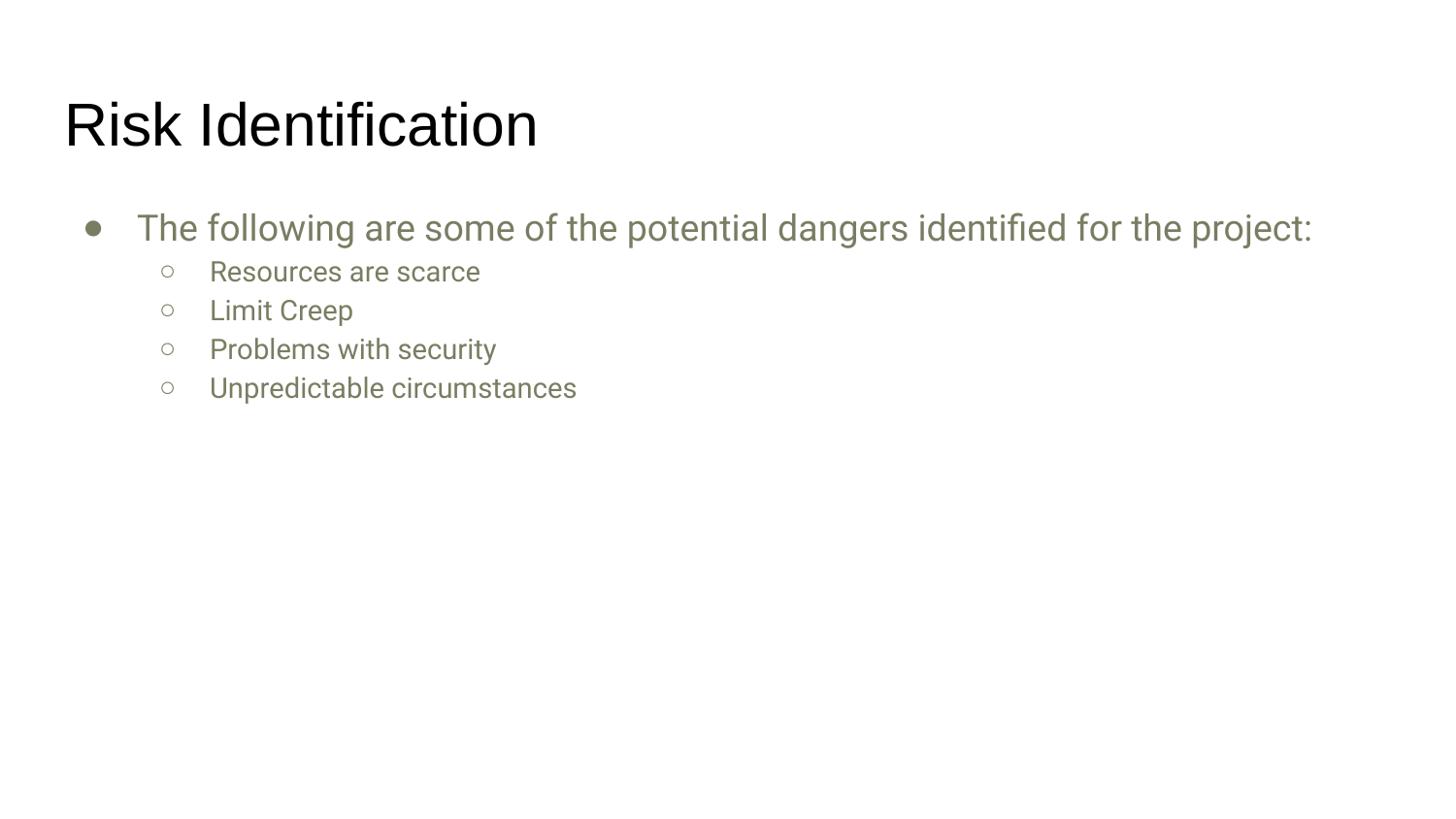

# Risk Identification
The following are some of the potential dangers identified for the project:
Resources are scarce
Limit Creep
Problems with security
Unpredictable circumstances